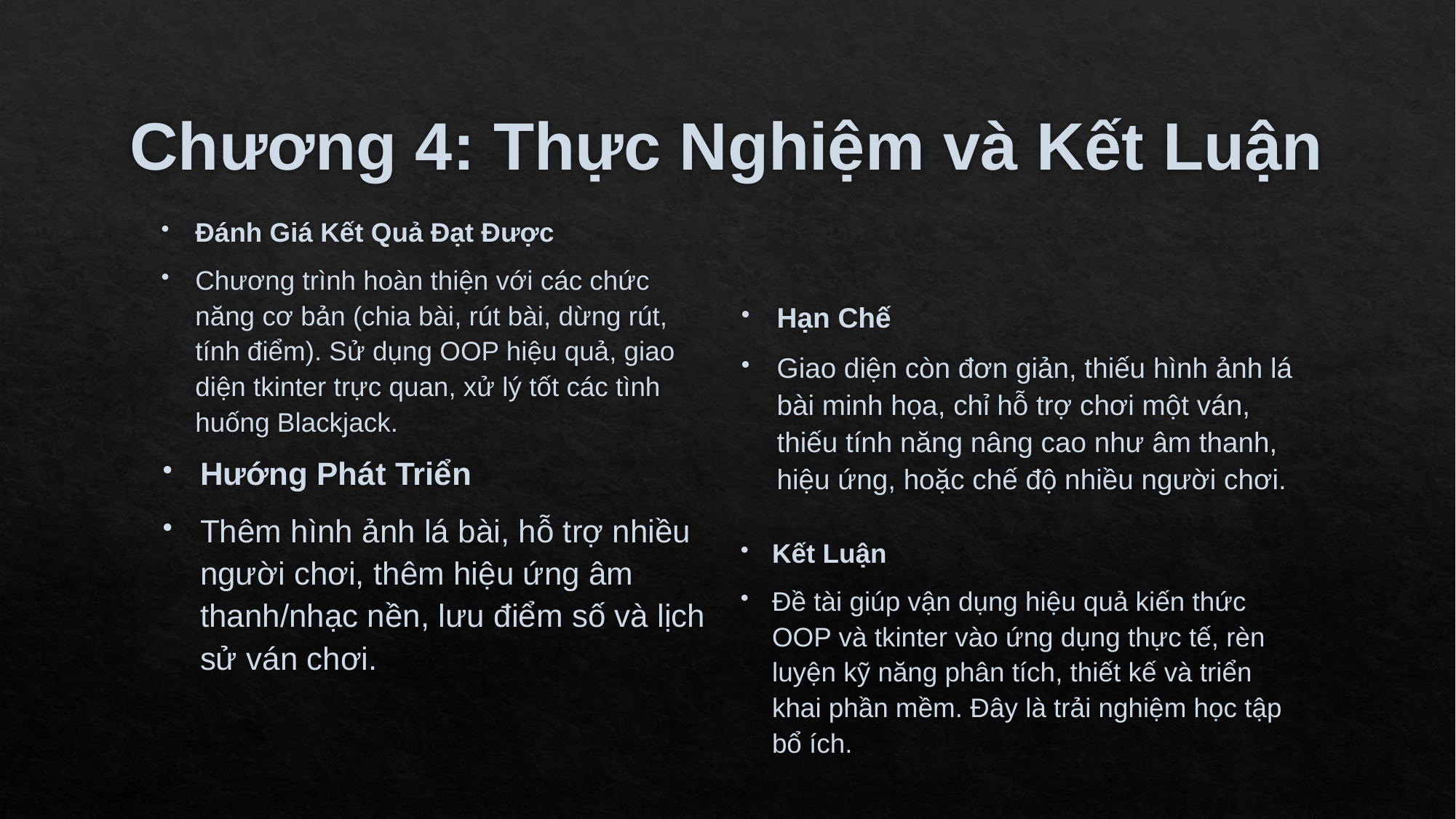

# Chương 4: Thực Nghiệm và Kết Luận
Đánh Giá Kết Quả Đạt Được
Chương trình hoàn thiện với các chức năng cơ bản (chia bài, rút bài, dừng rút, tính điểm). Sử dụng OOP hiệu quả, giao diện tkinter trực quan, xử lý tốt các tình huống Blackjack.

Hạn Chế
Giao diện còn đơn giản, thiếu hình ảnh lá bài minh họa, chỉ hỗ trợ chơi một ván, thiếu tính năng nâng cao như âm thanh, hiệu ứng, hoặc chế độ nhiều người chơi.

Hướng Phát Triển
Thêm hình ảnh lá bài, hỗ trợ nhiều người chơi, thêm hiệu ứng âm thanh/nhạc nền, lưu điểm số và lịch sử ván chơi.
Kết Luận
Đề tài giúp vận dụng hiệu quả kiến thức OOP và tkinter vào ứng dụng thực tế, rèn luyện kỹ năng phân tích, thiết kế và triển khai phần mềm. Đây là trải nghiệm học tập bổ ích.